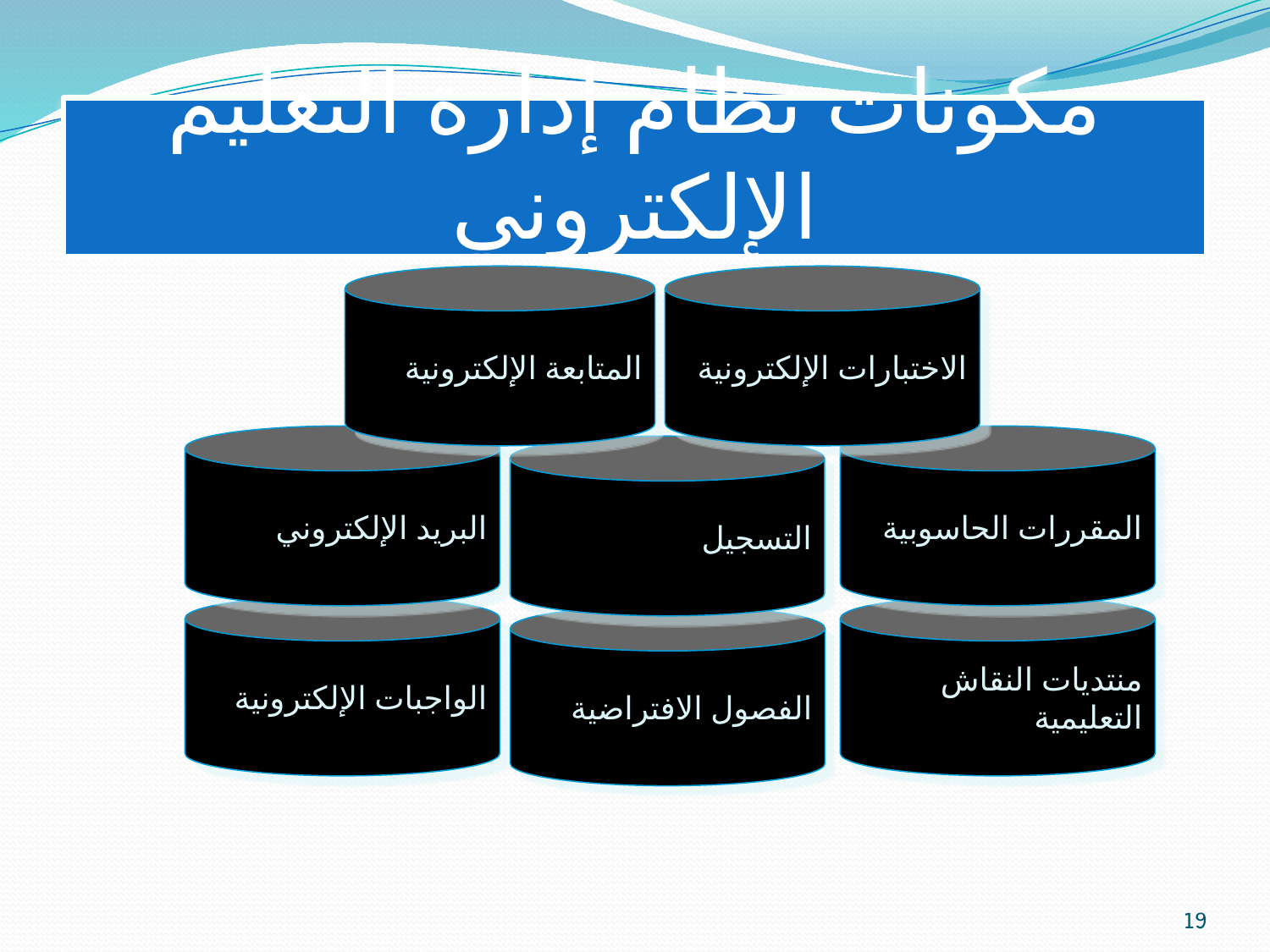

# مكونات نظام إدارة التعليم الإلكتروني
المتابعة الإلكترونية
الاختبارات الإلكترونية
البريد الإلكتروني
المقررات الحاسوبية
التسجيل
الواجبات الإلكترونية
منتديات النقاش
التعليمية
الفصول الافتراضية
19